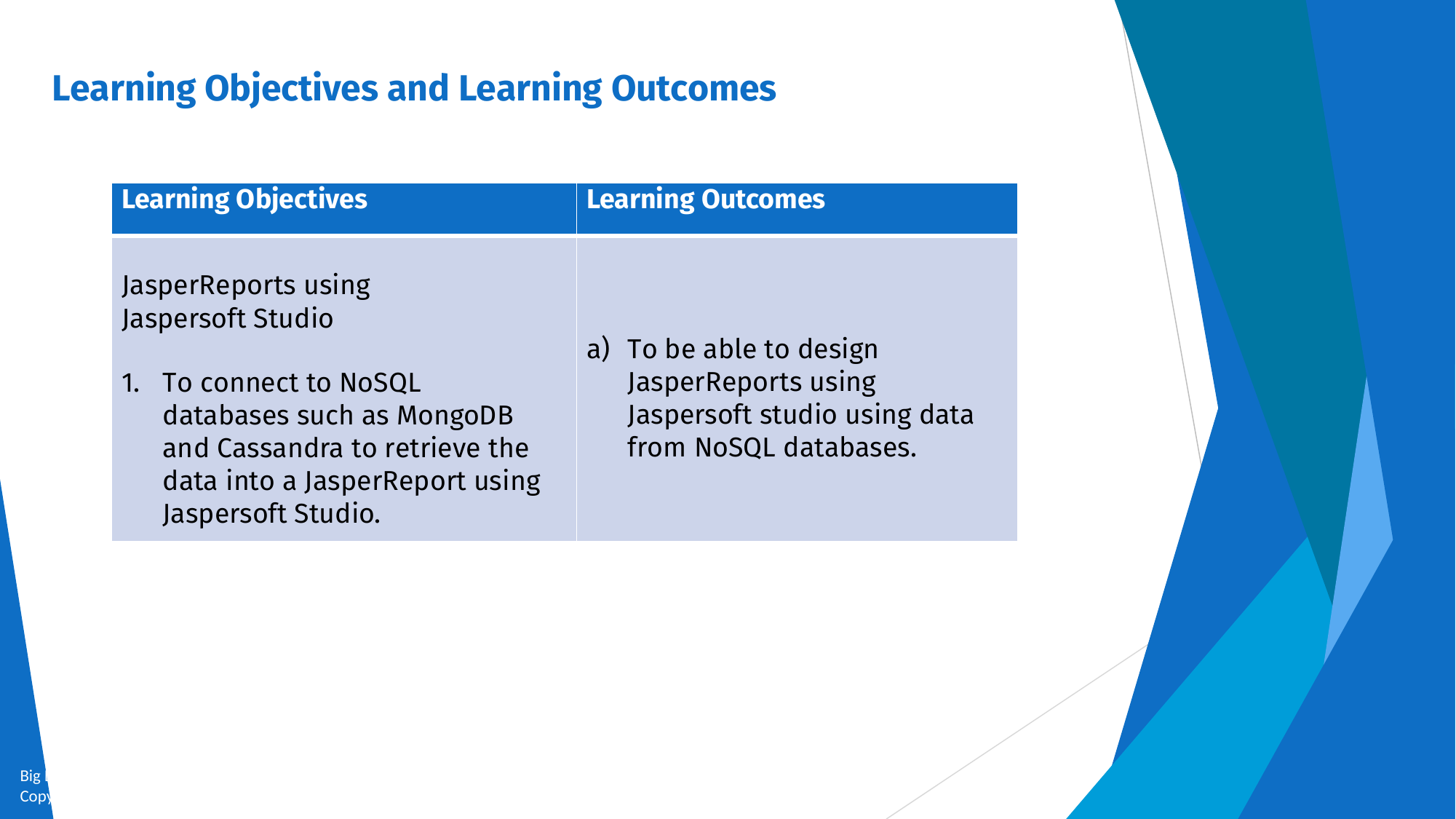

# Learning Objectives and Learning Outcomes
| Learning Objectives | Learning Outcomes |
| --- | --- |
| JasperReports using Jaspersoft Studio 1. To connect to NoSQL databases such as MongoDB and Cassandra to retrieve the data into a JasperReport using Jaspersoft Studio. | a) To be able to design JasperReports using Jaspersoft studio using data from NoSQL databases. |
Big Data and Analytics by Seema Acharya and Subhashini Chellappan
Copyright 2015, WILEY INDIA PVT. LTD.